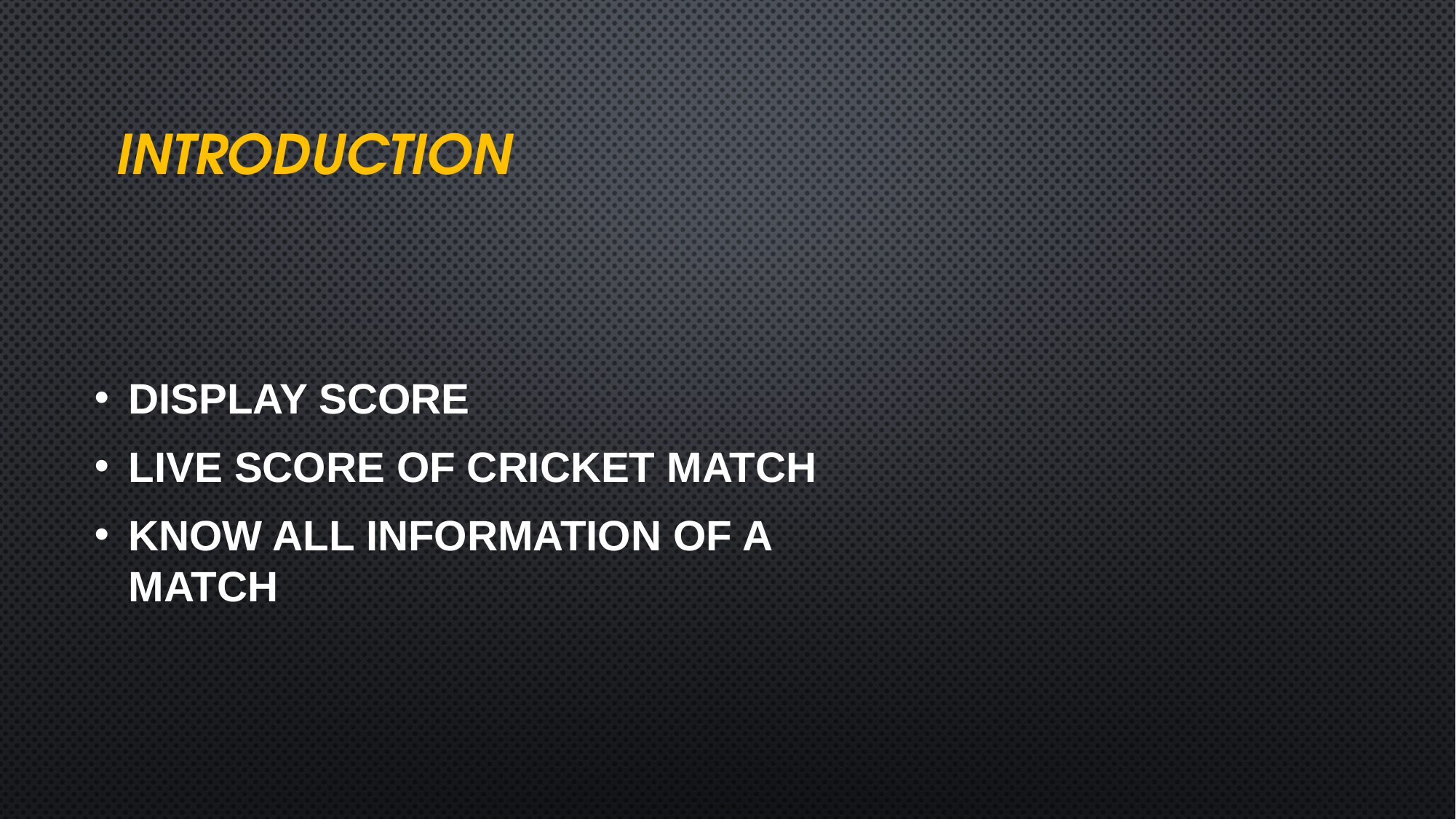

# Introduction
Display score
Live score of cricket match
know all information of a match